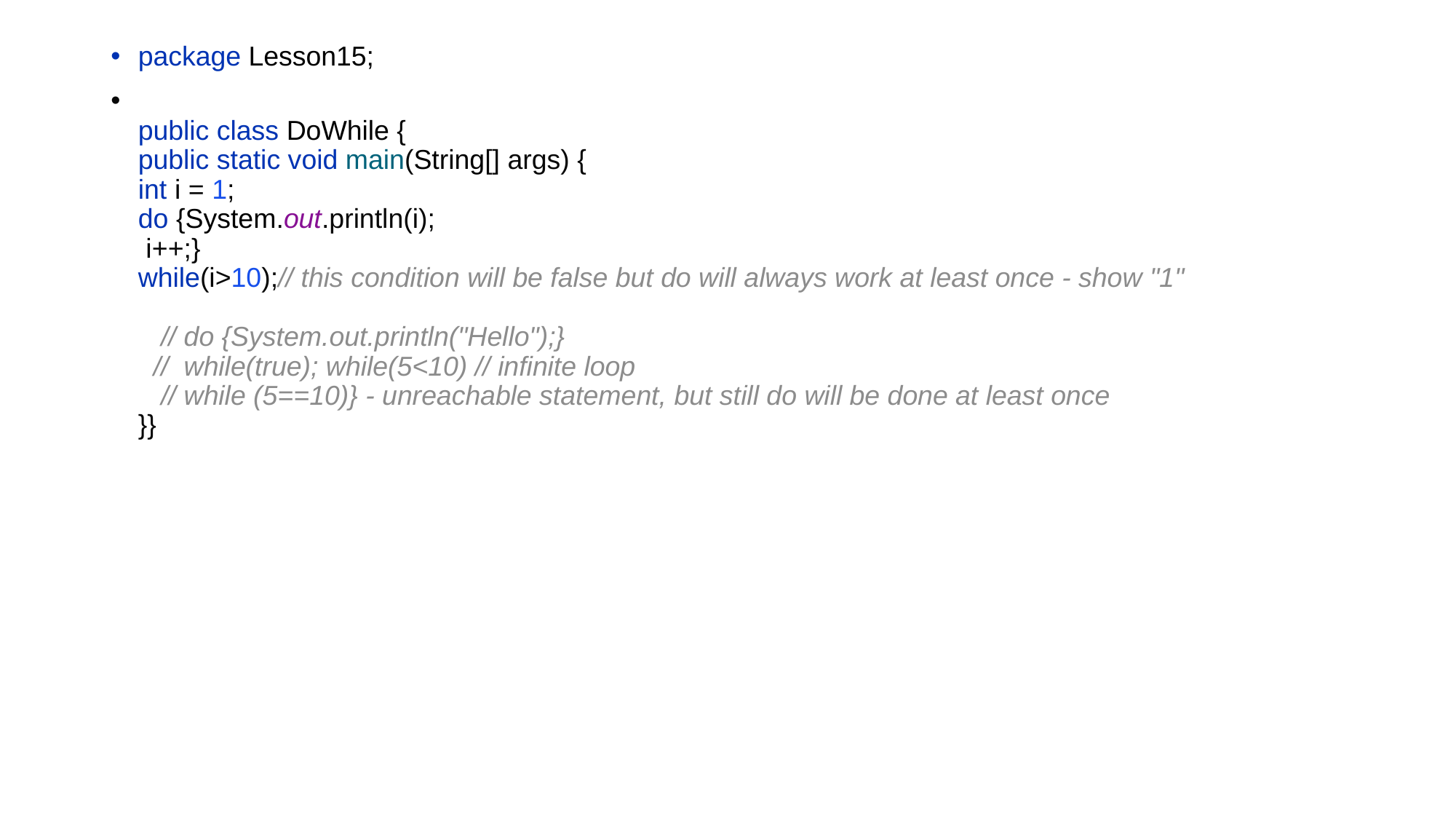

package Lesson15;
public class DoWhile {
public static void main(String[] args) {
int i = 1;
do {System.out.println(i);
 i++;}
while(i>10);// this condition will be false but do will always work at least once - show "1"
   // do {System.out.println("Hello");}
  //  while(true); while(5<10) // infinite loop
   // while (5==10)} - unreachable statement, but still do will be done at least once
}}